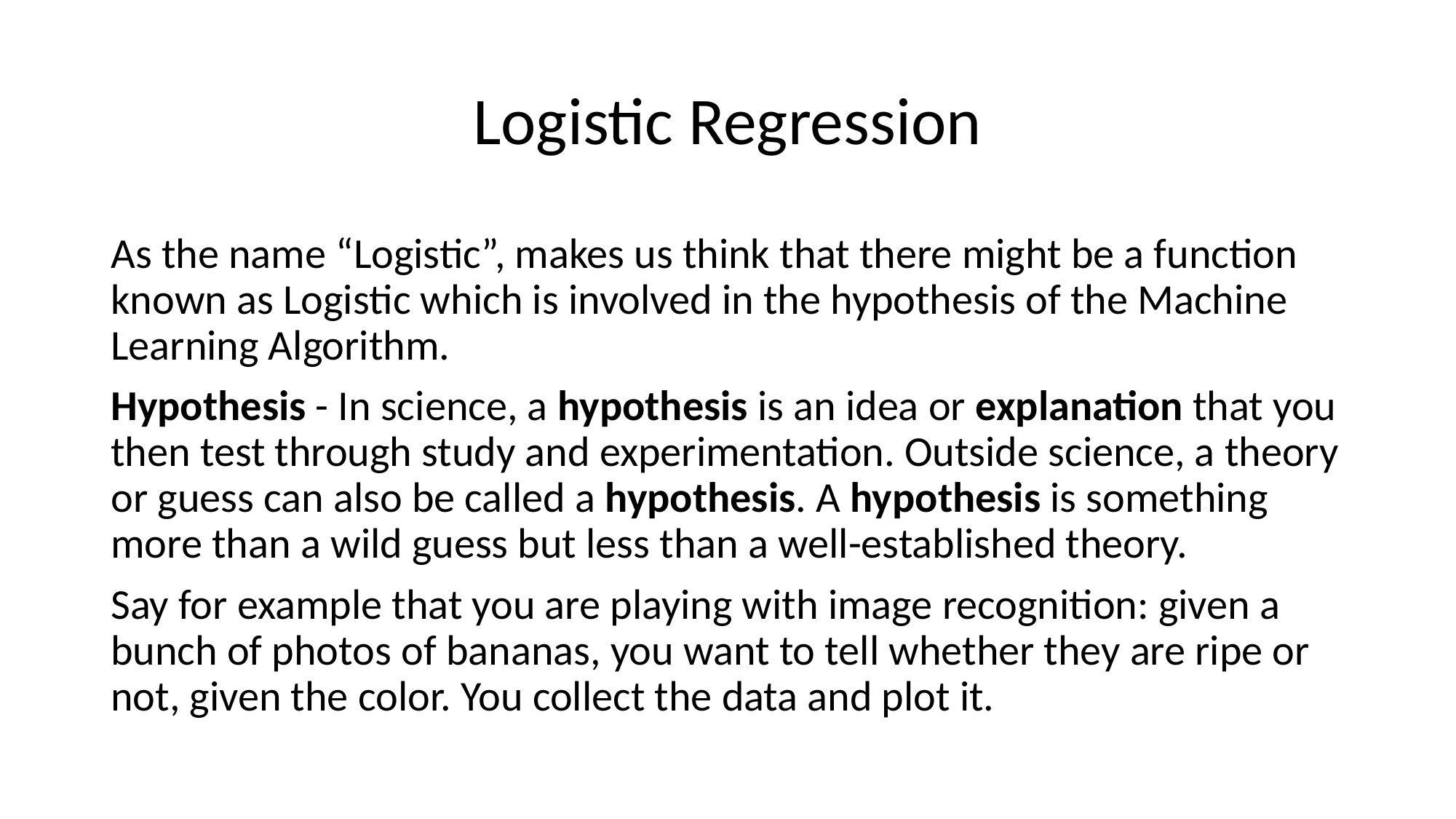

# Logistic Regression
As the name “Logistic”, makes us think that there might be a function known as Logistic which is involved in the hypothesis of the Machine Learning Algorithm.
Hypothesis - In science, a hypothesis is an idea or explanation that you then test through study and experimentation. Outside science, a theory or guess can also be called a hypothesis. A hypothesis is something more than a wild guess but less than a well-established theory.
Say for example that you are playing with image recognition: given a bunch of photos of bananas, you want to tell whether they are ripe or not, given the color. You collect the data and plot it.